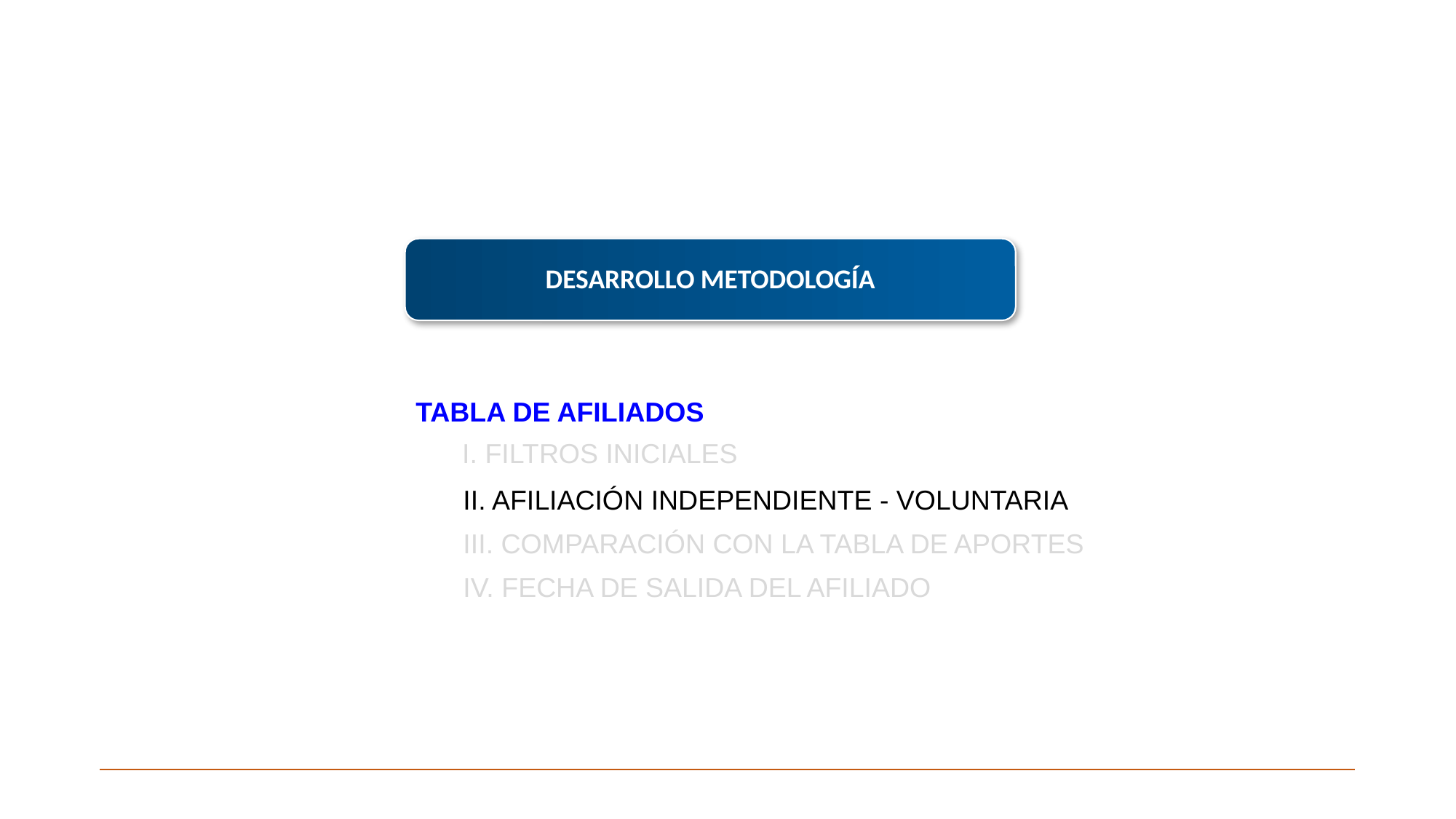

AGENDA

DESARROLLO METODOLOGÍA
TABLA DE AFILIADOS
I. FILTROS INICIALES
II. AFILIACIÓN INDEPENDIENTE - VOLUNTARIA
III. COMPARACIÓN CON LA TABLA DE APORTES
IV. FECHA DE SALIDA DEL AFILIADO